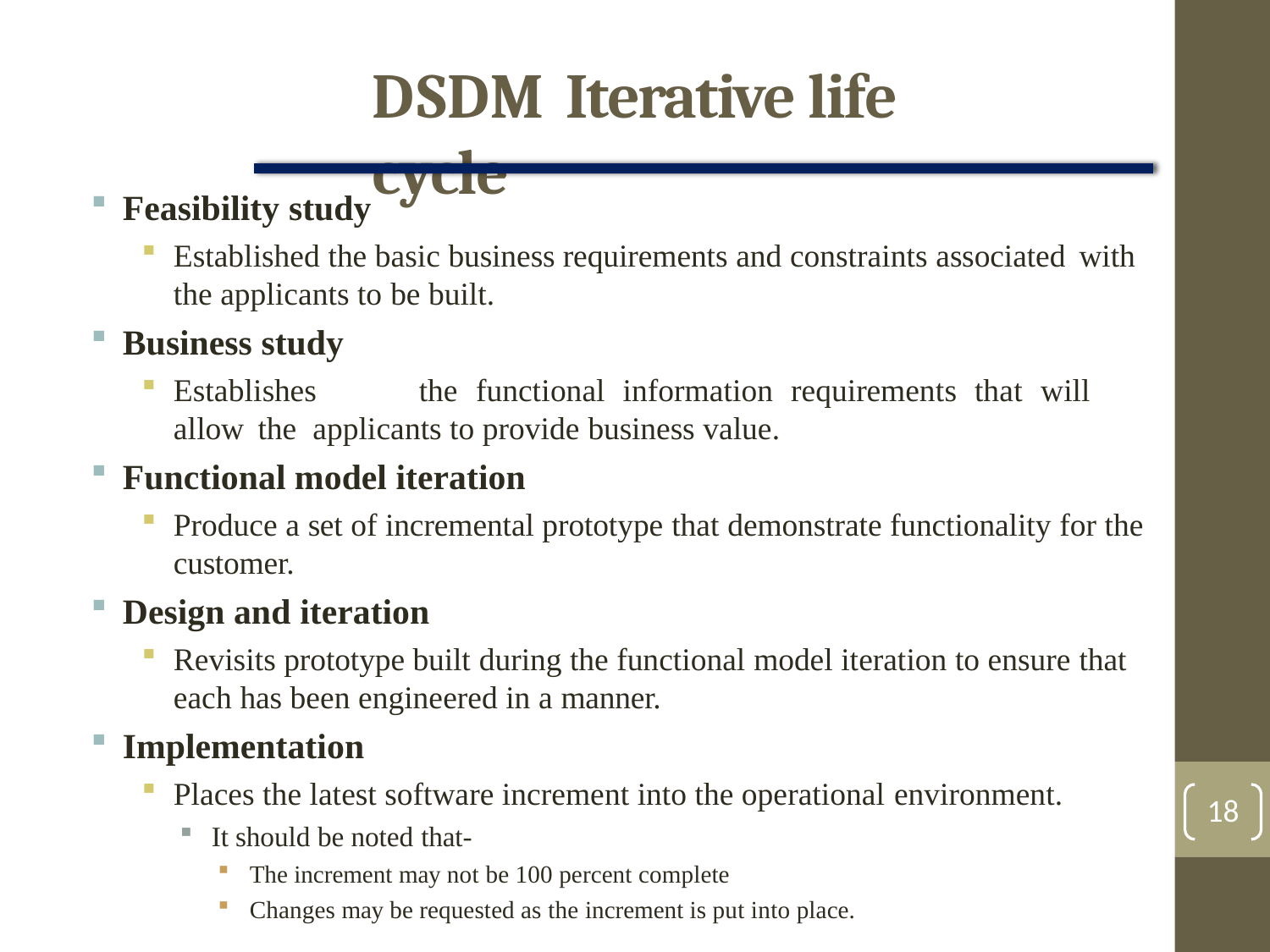

# DSDM	Iterative life cycle

Feasibility study
Established the basic business requirements and constraints associated with
the applicants to be built.
Business study
Establishes	the	functional	information	requirements	that	will	allow	the  applicants to provide business value.
Functional model iteration
Produce a set of incremental prototype that demonstrate functionality for the  customer.
Design and iteration
Revisits prototype built during the functional model iteration to ensure that  each has been engineered in a manner.
Implementation
Places the latest software increment into the operational environment.
It should be noted that-
The increment may not be 100 percent complete
Changes may be requested as the increment is put into place.

18